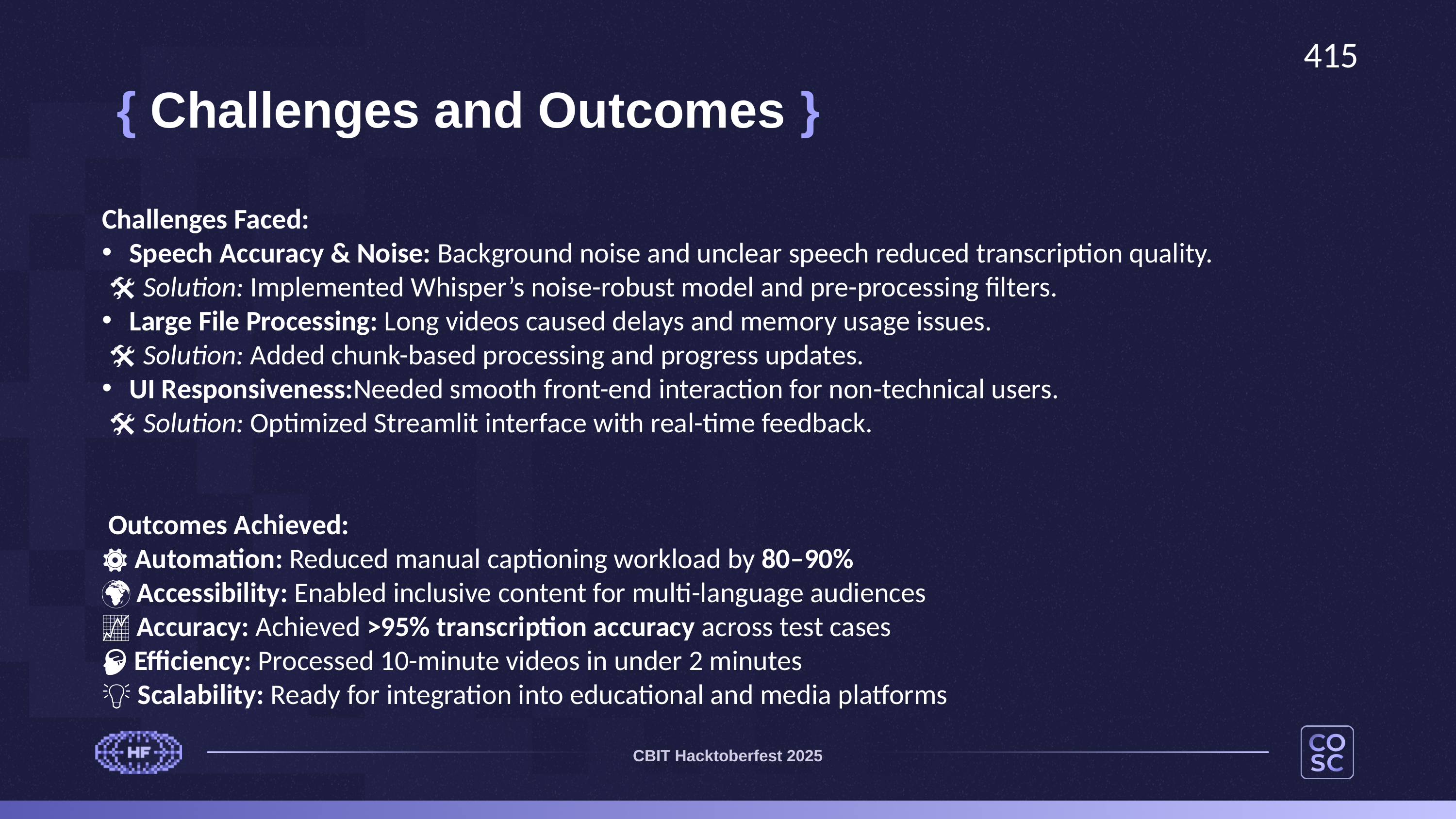

415
{ Challenges and Outcomes }

Challenges Faced:
Speech Accuracy & Noise: Background noise and unclear speech reduced transcription quality.
 🛠️ Solution: Implemented Whisper’s noise-robust model and pre-processing filters.
Large File Processing: Long videos caused delays and memory usage issues.
 🛠️ Solution: Added chunk-based processing and progress updates.
UI Responsiveness:Needed smooth front-end interaction for non-technical users.
 🛠️ Solution: Optimized Streamlit interface with real-time feedback.

 Outcomes Achieved:
⚙️ Automation: Reduced manual captioning workload by 80–90%
🌍 Accessibility: Enabled inclusive content for multi-language audiences
📈 Accuracy: Achieved >95% transcription accuracy across test cases
🧠 Efficiency: Processed 10-minute videos in under 2 minutes
💡 Scalability: Ready for integration into educational and media platforms

CBIT Hacktoberfest 2025